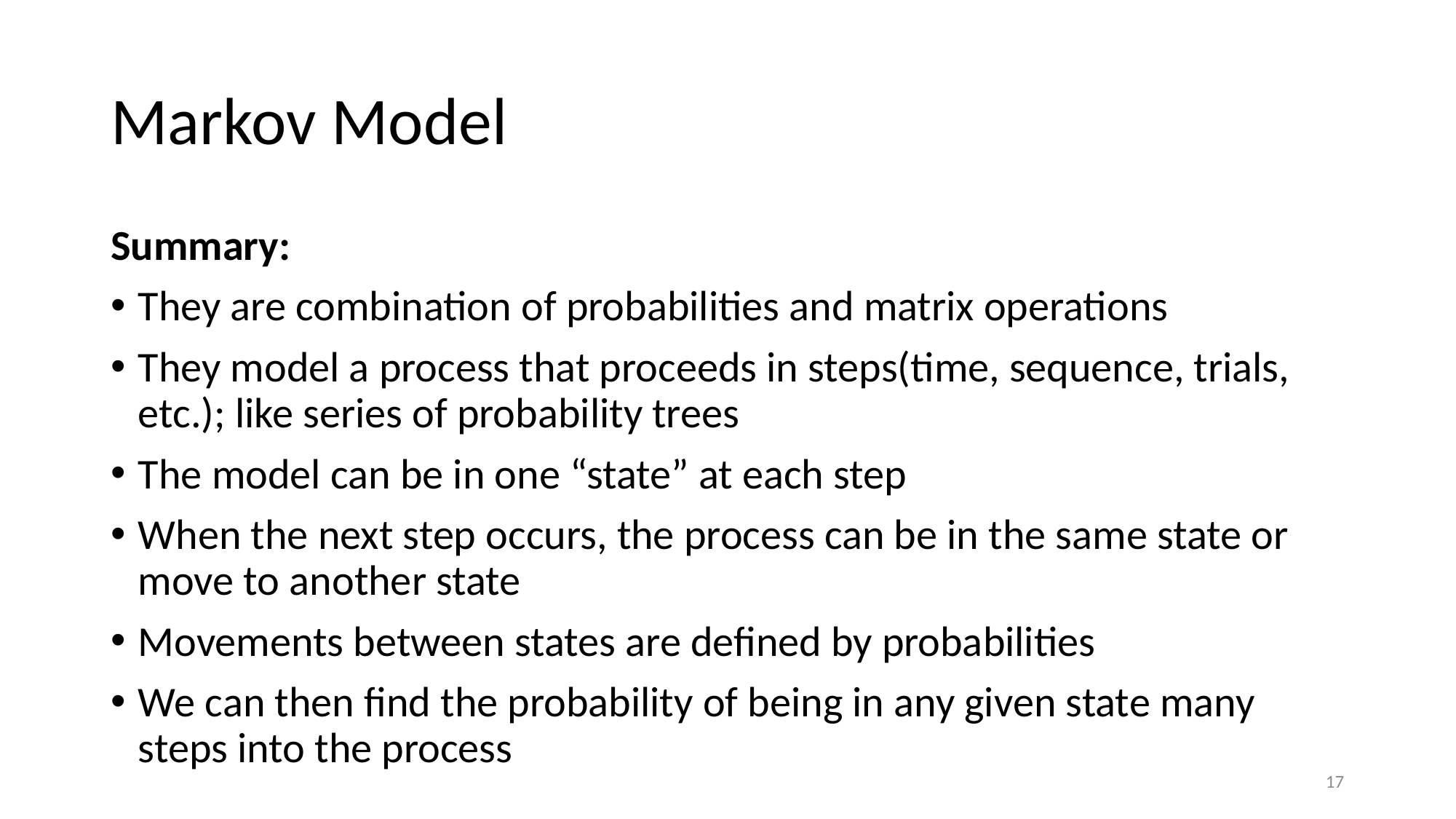

# Markov Model
Summary:
They are combination of probabilities and matrix operations
They model a process that proceeds in steps(time, sequence, trials, etc.); like series of probability trees
The model can be in one “state” at each step
When the next step occurs, the process can be in the same state or move to another state
Movements between states are defined by probabilities
We can then find the probability of being in any given state many steps into the process
17